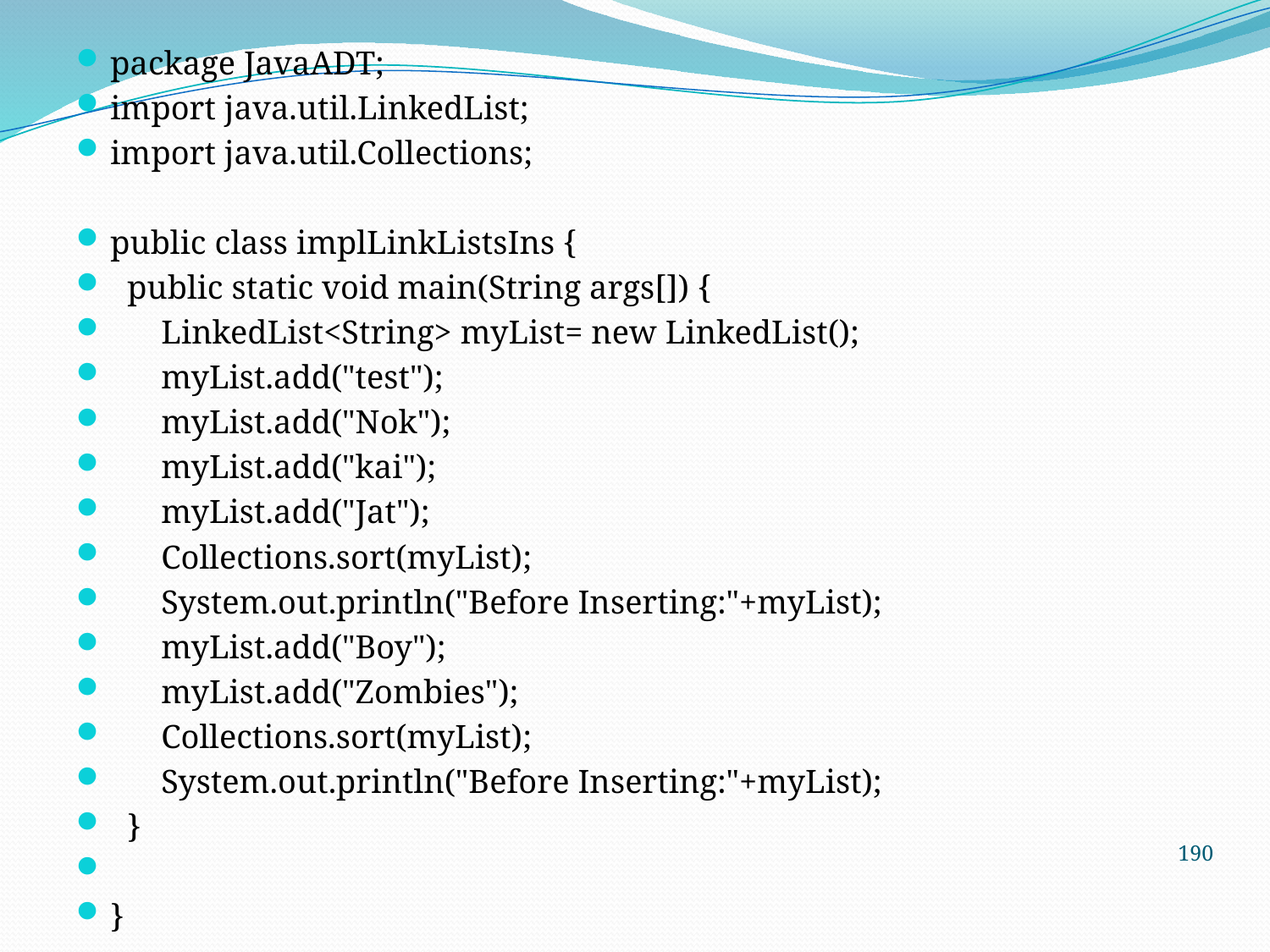

package JavaADT;
import java.util.LinkedList;
import java.util.Collections;

public class implLinkListsIns {
  public static void main(String args[]) {
      LinkedList<String> myList= new LinkedList();
      myList.add("test");
      myList.add("Nok");
      myList.add("kai");
      myList.add("Jat");
      Collections.sort(myList);
      System.out.println("Before Inserting:"+myList);
      myList.add("Boy");
      myList.add("Zombies");
      Collections.sort(myList);
      System.out.println("Before Inserting:"+myList);
  }

}

190